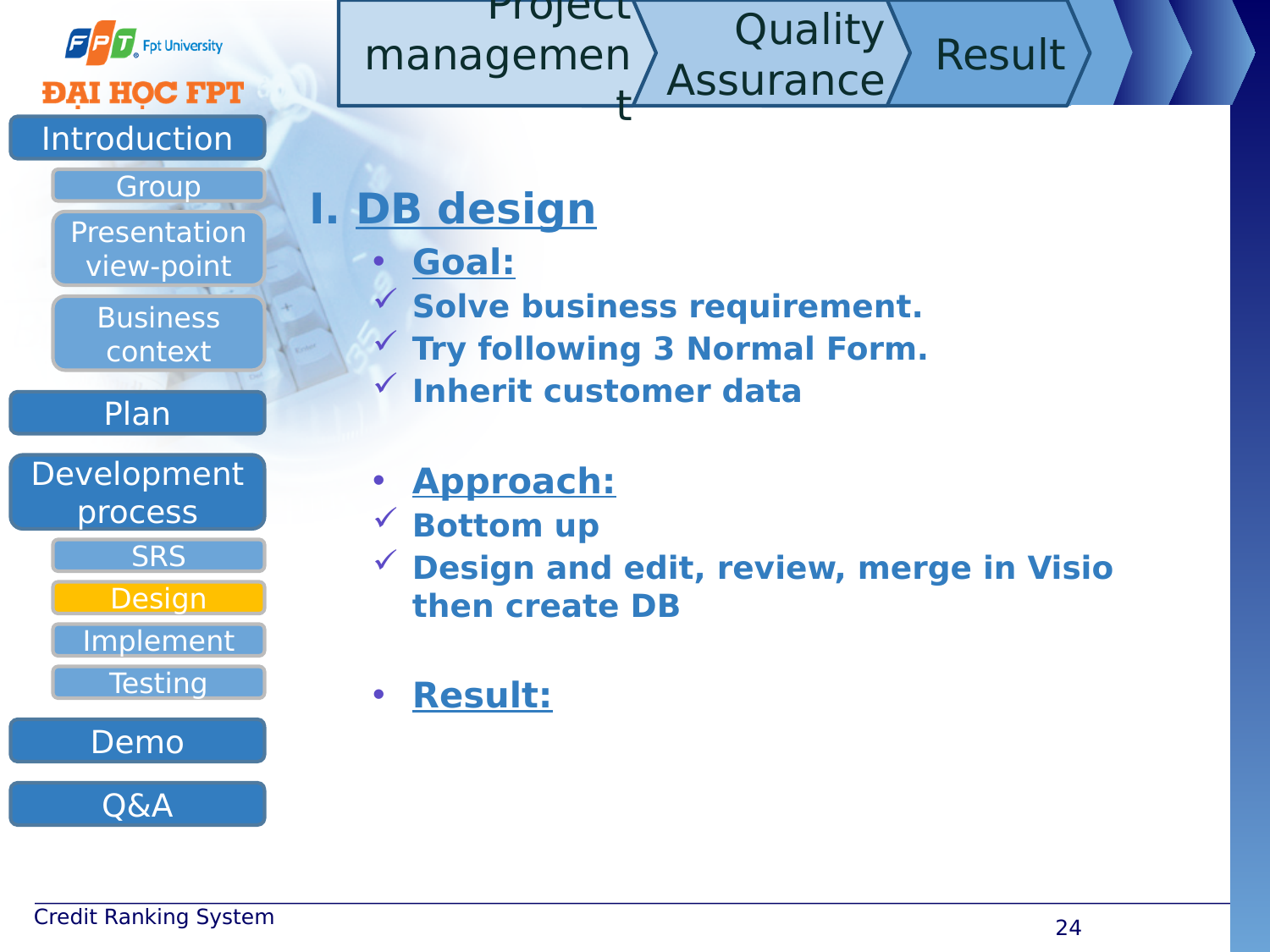

Project management
Quality Assurance
Result
Introduction
Group
Presentation view-point
Business context
Development process
SRS
Design
Implement
Testing
Demo
Q&A
Plan

I. DB design
Goal:
Solve business requirement.
Try following 3 Normal Form.
Inherit customer data

Approach:
Bottom up
Design and edit, review, merge in Visio then create DB

Result:

Credit Ranking System
24